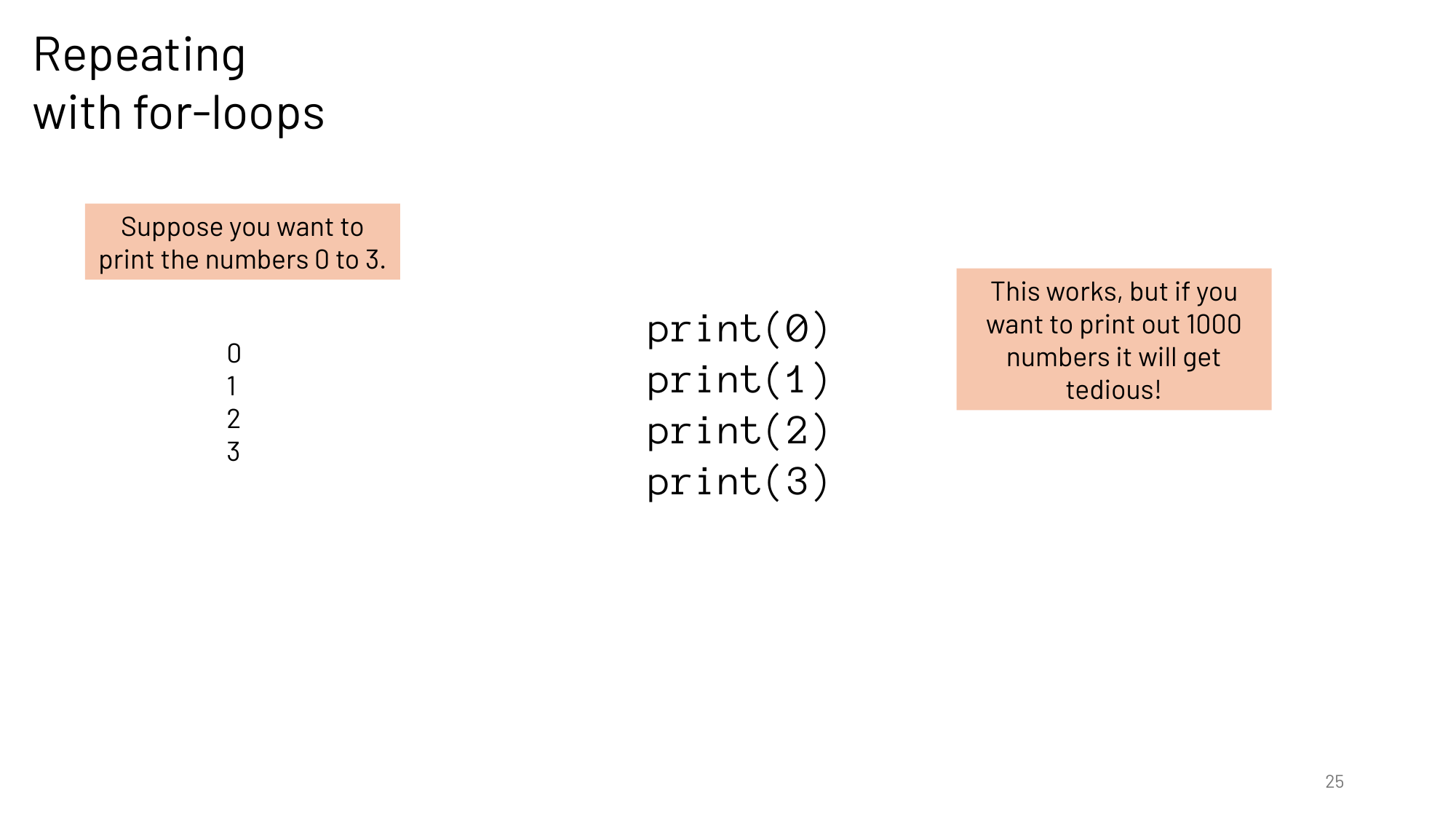

Repeating
with for-loops
Suppose you want to print the numbers 0 to 3.
This works, but if you want to print out 1000 numbers it will get tedious!
print(0)
print(1)
print(2)
print(3)
0
1
2
3
25